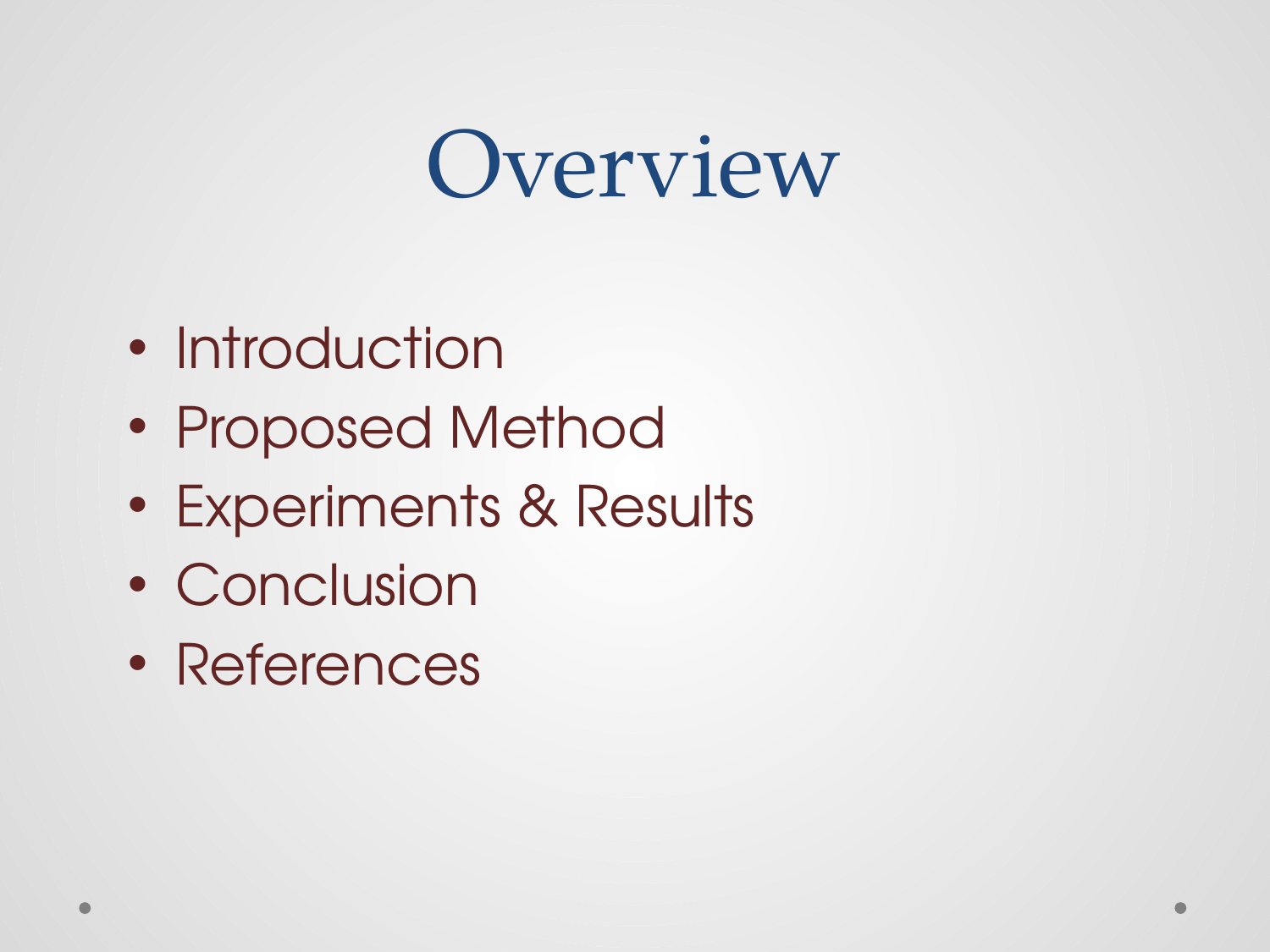

# Overview
Introduction
Proposed Method
Experiments & Results
Conclusion
References